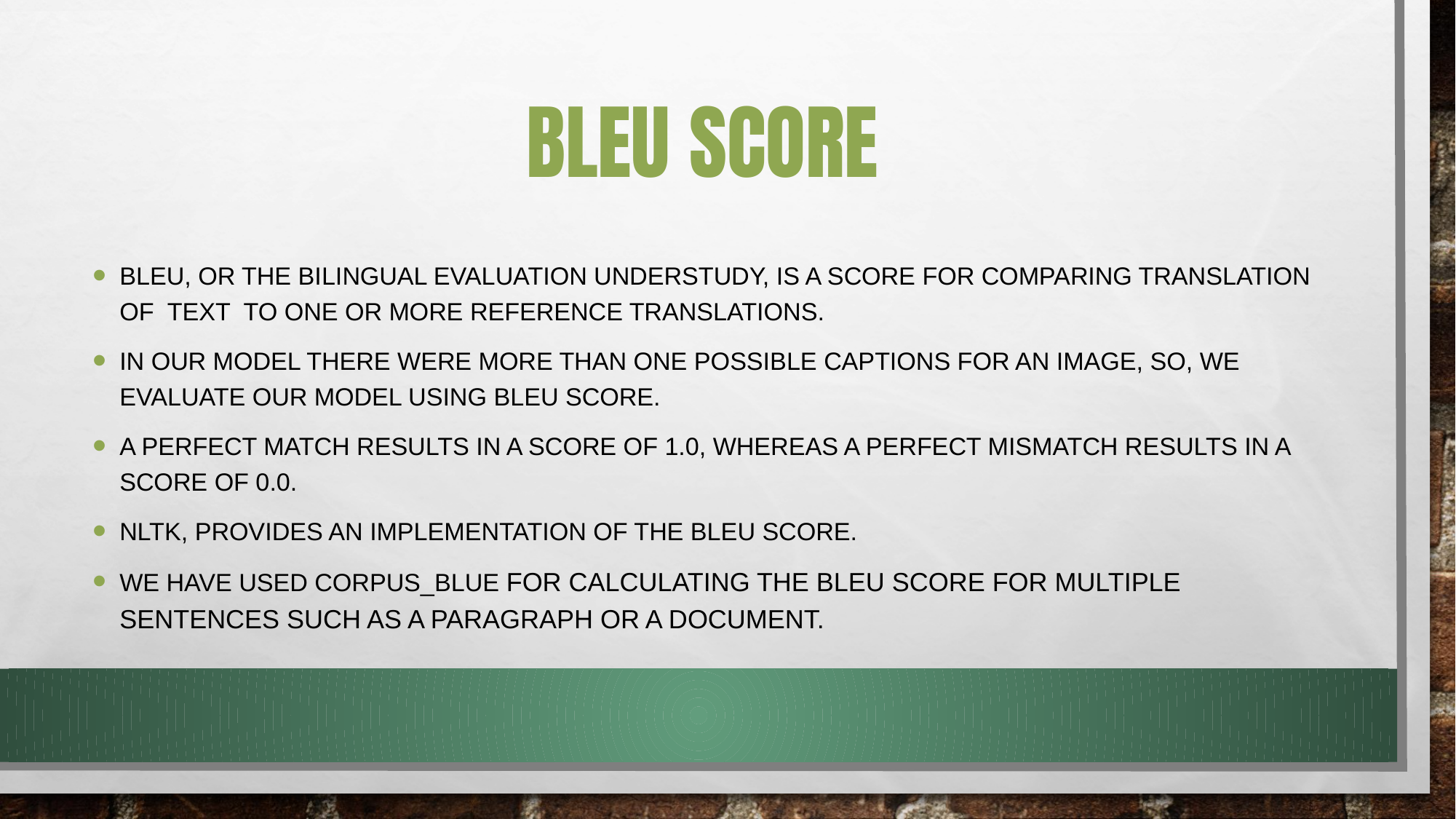

# BLEU SCORE
BLEU, OR THE BILINGUAL EVALUATION UNDERSTUDY, IS A SCORE FOR COMPARING TRANSLATION OF  TEXT  TO ONE OR MORE REFERENCE TRANSLATIONS.
IN OUR MODEL THERE WERE MORE THAN ONE POSSIBLE CAPTIONS FOR AN IMAGE, SO, WE EVALUATE OUR MODEL USING BLEU SCORE.
A PERFECT MATCH RESULTS IN A SCORE OF 1.0, WHEREAS A PERFECT MISMATCH RESULTS IN A SCORE OF 0.0.
NLTK, PROVIDES AN IMPLEMENTATION OF THE BLEU SCORE.
WE HAVE USED CORPUS_BLUE FOR CALCULATING THE BLEU SCORE FOR MULTIPLE SENTENCES SUCH AS A PARAGRAPH OR A DOCUMENT.